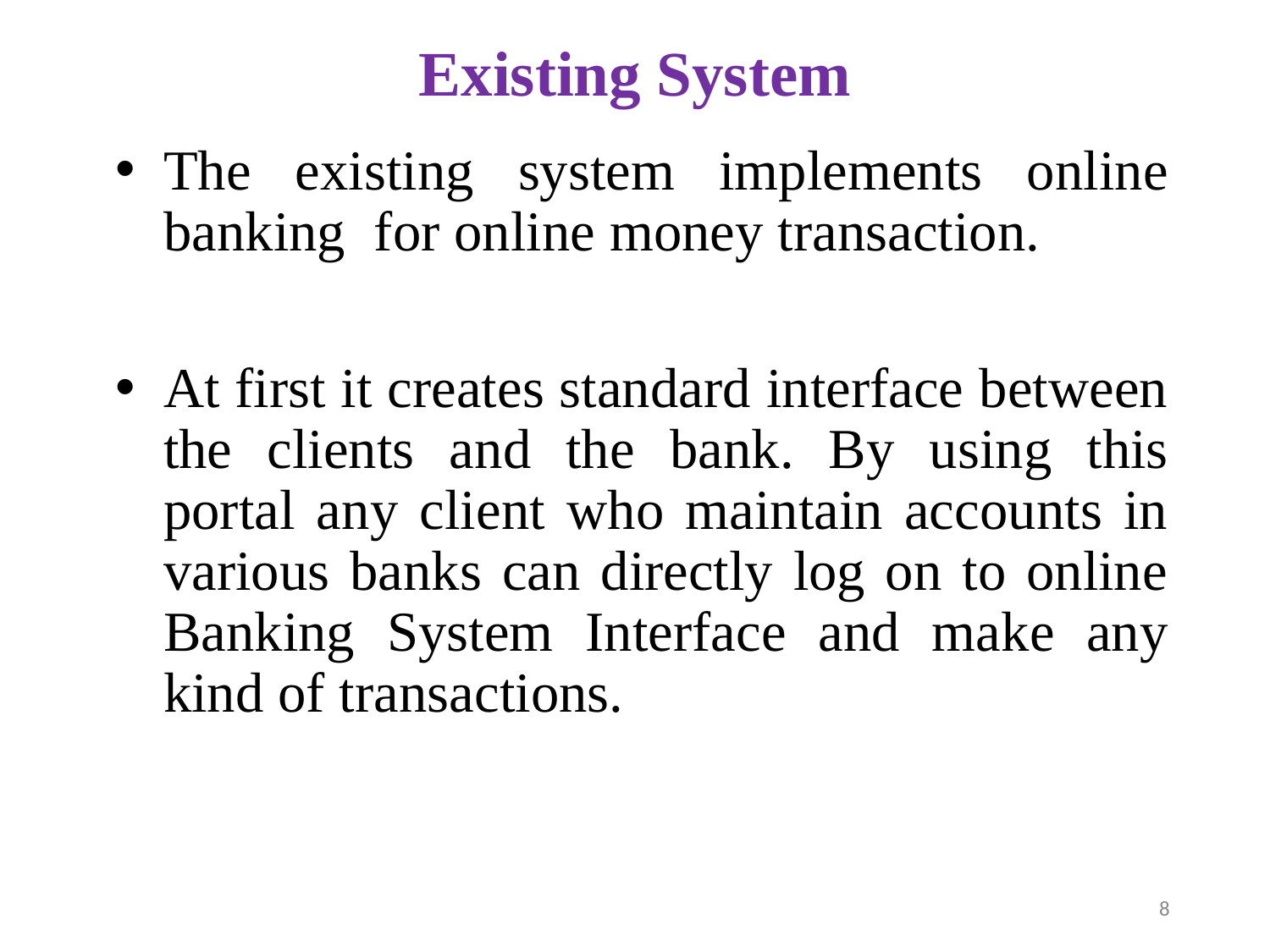

# Existing System
The existing system implements online banking  for online money transaction.

At first it creates standard interface between the clients and the bank. By using this portal any client who maintain accounts in various banks can directly log on to online Banking System Interface and make any kind of transactions.

8